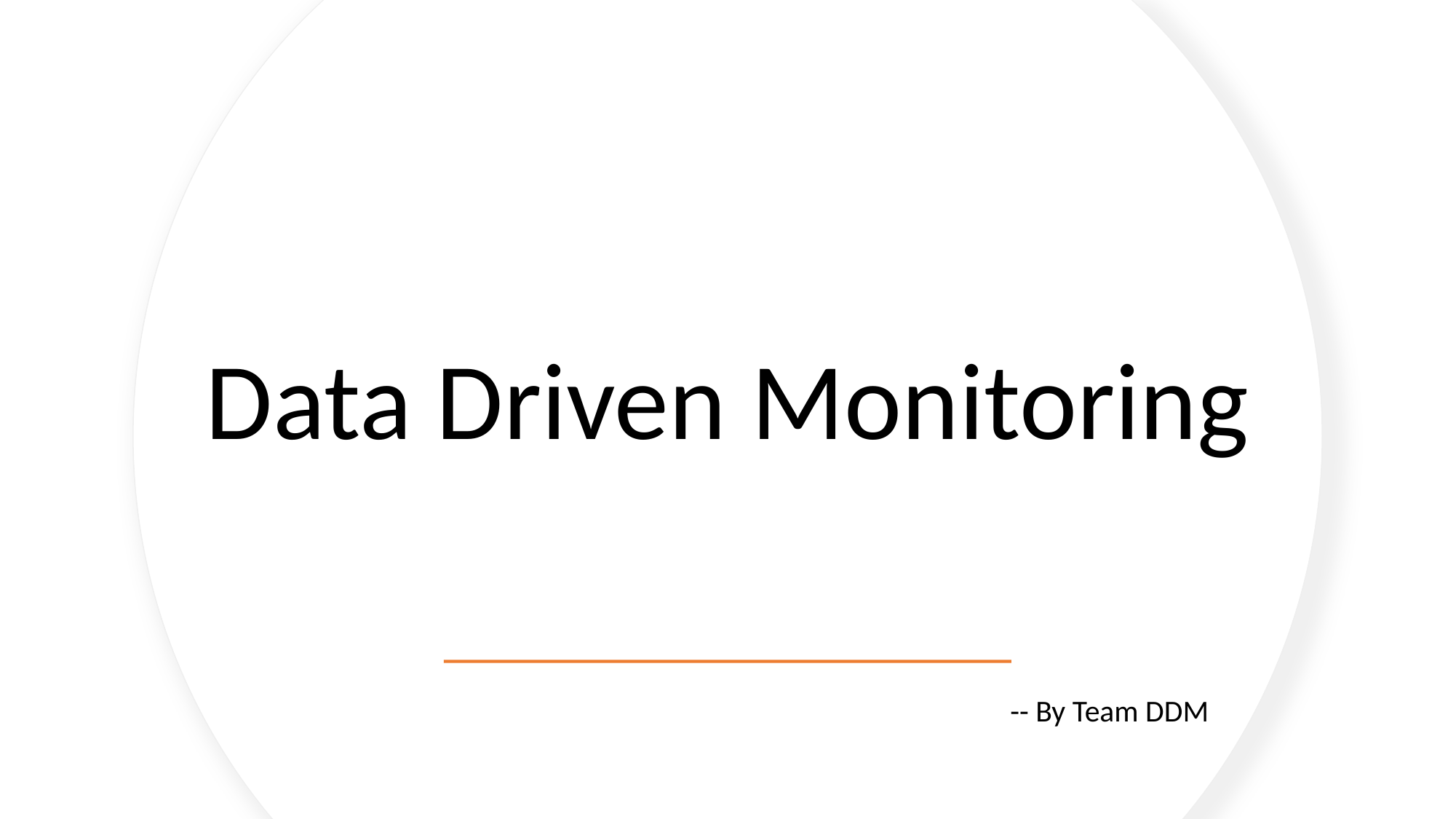

# Data Driven Monitoring

							-- By Team DDM